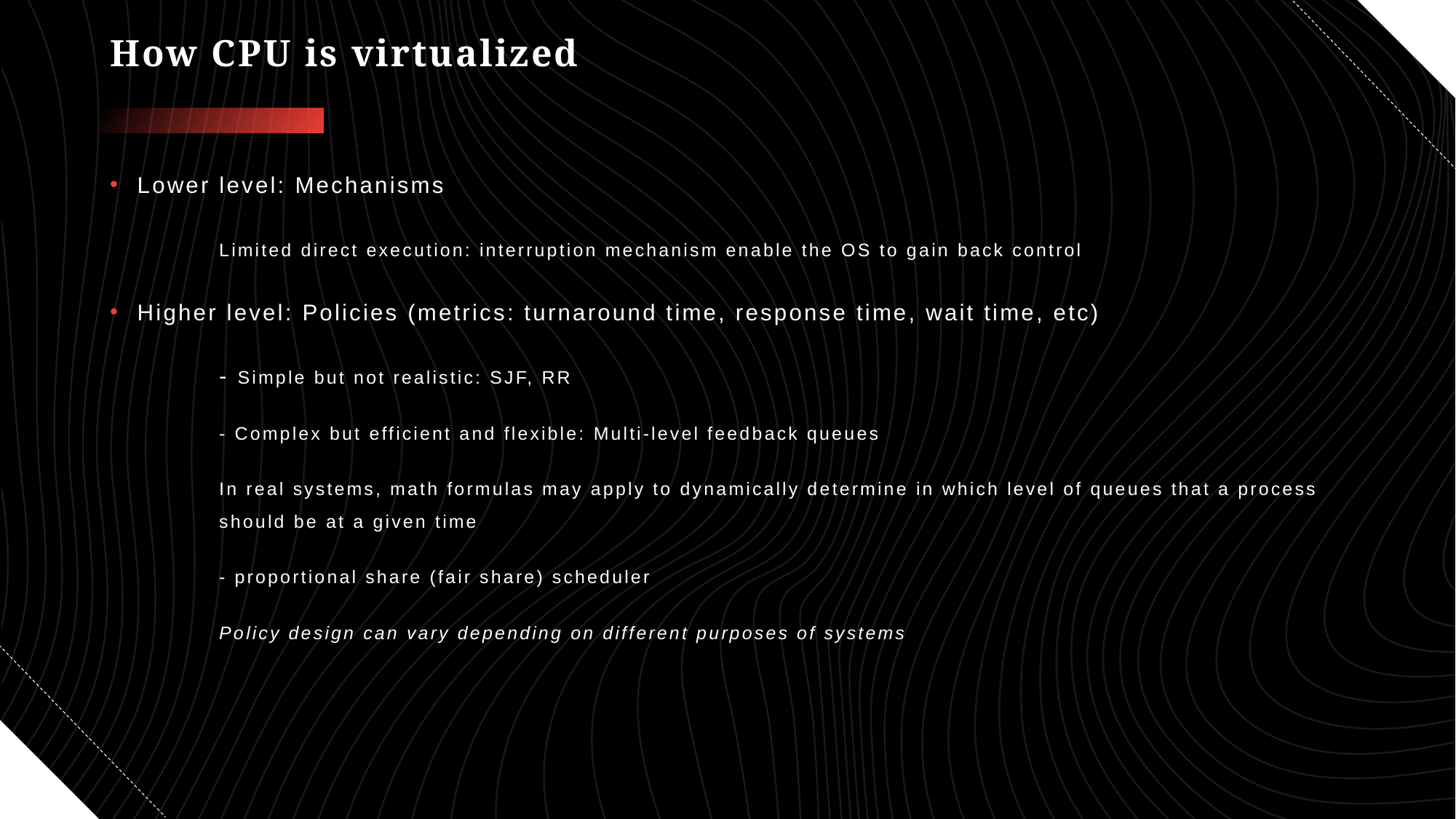

# How CPU is virtualized
Lower level: Mechanisms
	Limited direct execution: interruption mechanism enable the OS to gain back control
Higher level: Policies (metrics: turnaround time, response time, wait time, etc)
- Simple but not realistic: SJF, RR
- Complex but efficient and flexible: Multi-level feedback queues
In real systems, math formulas may apply to dynamically determine in which level of queues that a process should be at a given time
- proportional share (fair share) scheduler
Policy design can vary depending on different purposes of systems